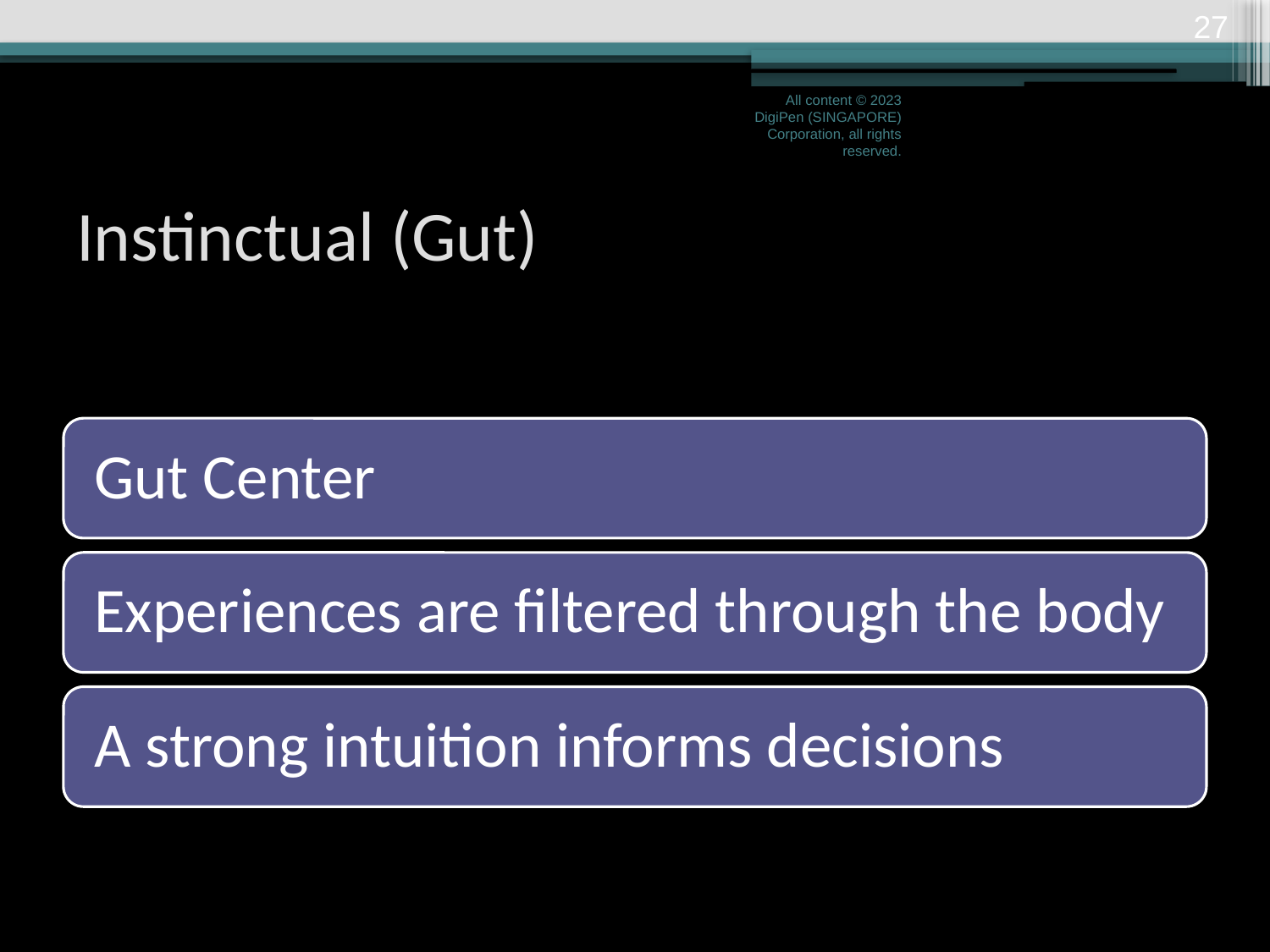

27
All content © 2023 DigiPen (SINGAPORE) Corporation, all rights reserved.
# Instinctual (Gut)
Gut Center
Experiences are filtered through the body
A strong intuition informs decisions